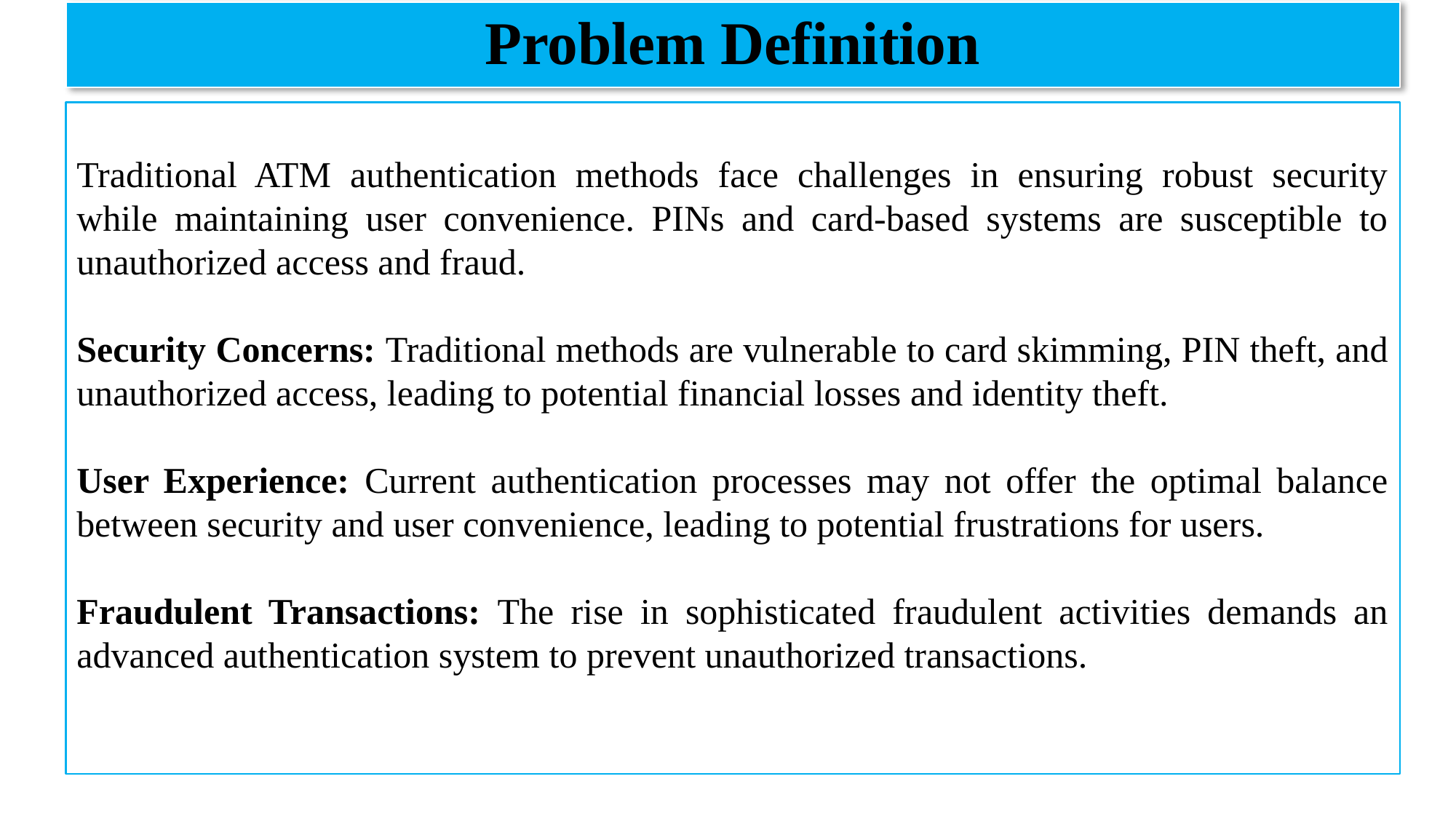

# Problem Definition

Traditional ATM authentication methods face challenges in ensuring robust security while maintaining user convenience. PINs and card-based systems are susceptible to unauthorized access and fraud.

Security Concerns: Traditional methods are vulnerable to card skimming, PIN theft, and unauthorized access, leading to potential financial losses and identity theft.

User Experience: Current authentication processes may not offer the optimal balance between security and user convenience, leading to potential frustrations for users.

Fraudulent Transactions: The rise in sophisticated fraudulent activities demands an advanced authentication system to prevent unauthorized transactions.